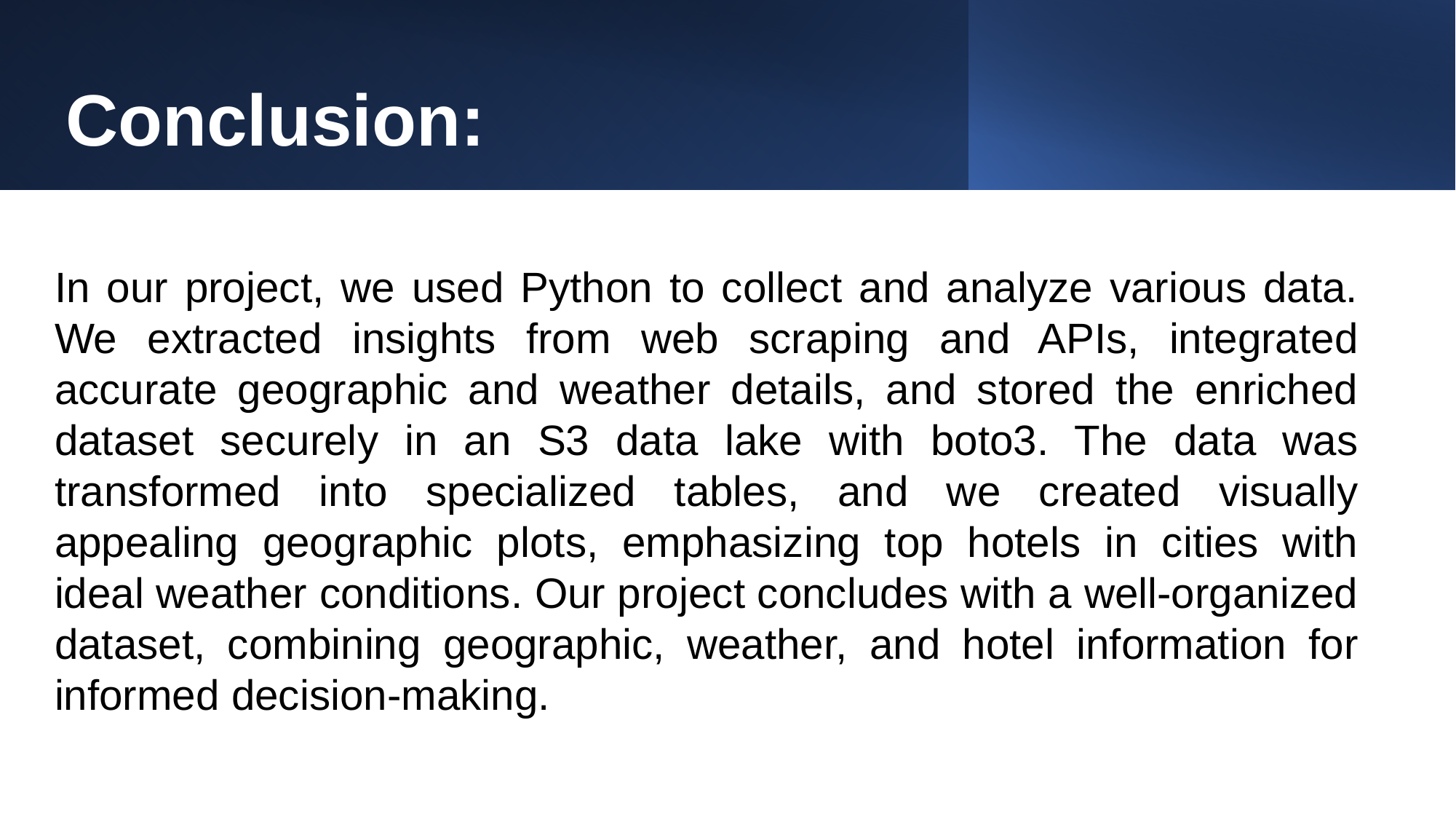

Conclusion:

In our project, we used Python to collect and analyze various data. We extracted insights from web scraping and APIs, integrated accurate geographic and weather details, and stored the enriched dataset securely in an S3 data lake with boto3. The data was transformed into specialized tables, and we created visually appealing geographic plots, emphasizing top hotels in cities with ideal weather conditions. Our project concludes with a well-organized dataset, combining geographic, weather, and hotel information for informed decision-making.